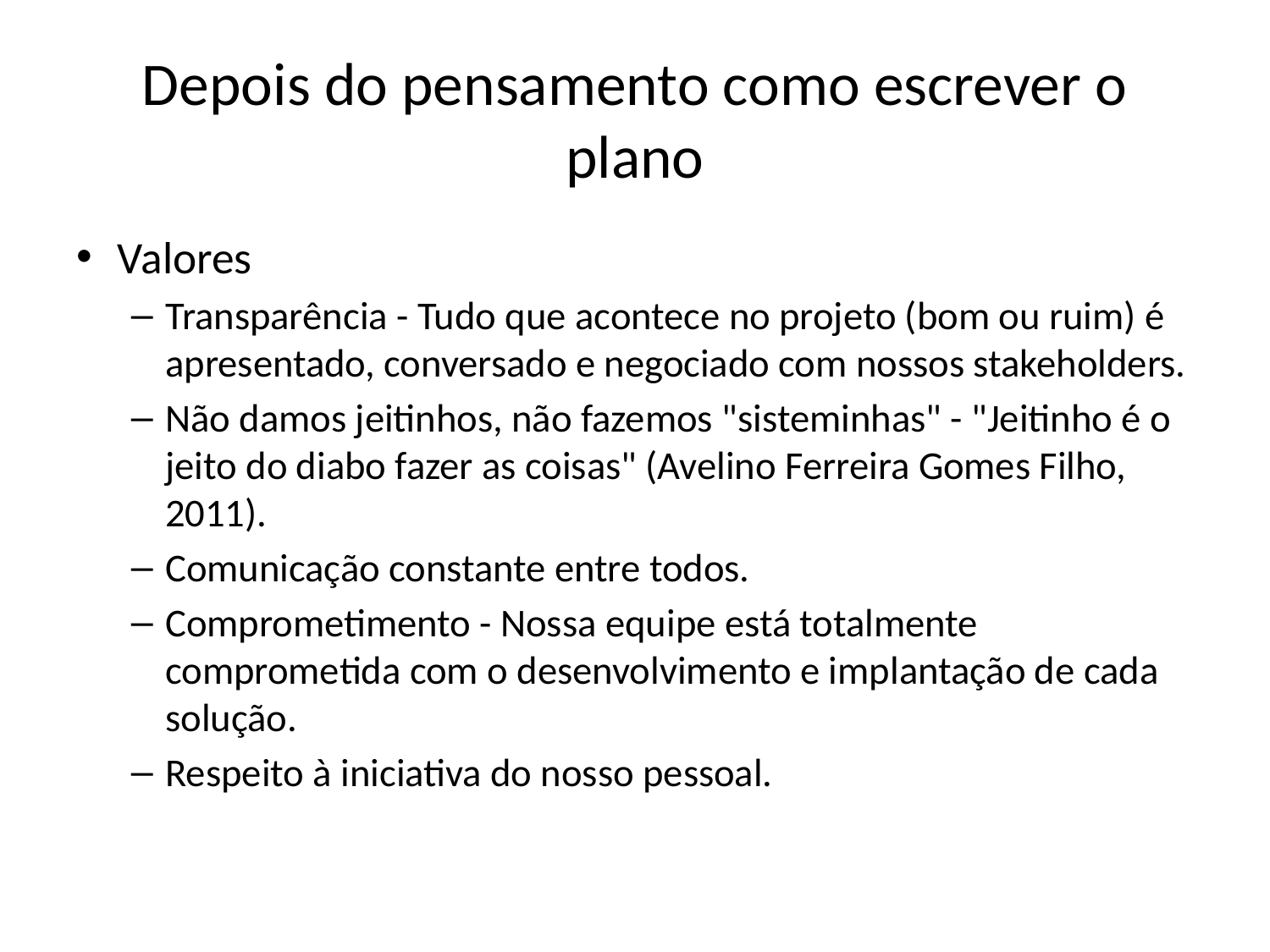

# Depois do pensamento como escrever o plano
Valores
Transparência - Tudo que acontece no projeto (bom ou ruim) é apresentado, conversado e negociado com nossos stakeholders.
Não damos jeitinhos, não fazemos "sisteminhas" - "Jeitinho é o jeito do diabo fazer as coisas" (Avelino Ferreira Gomes Filho, 2011).
Comunicação constante entre todos.
Comprometimento - Nossa equipe está totalmente comprometida com o desenvolvimento e implantação de cada solução.
Respeito à iniciativa do nosso pessoal.